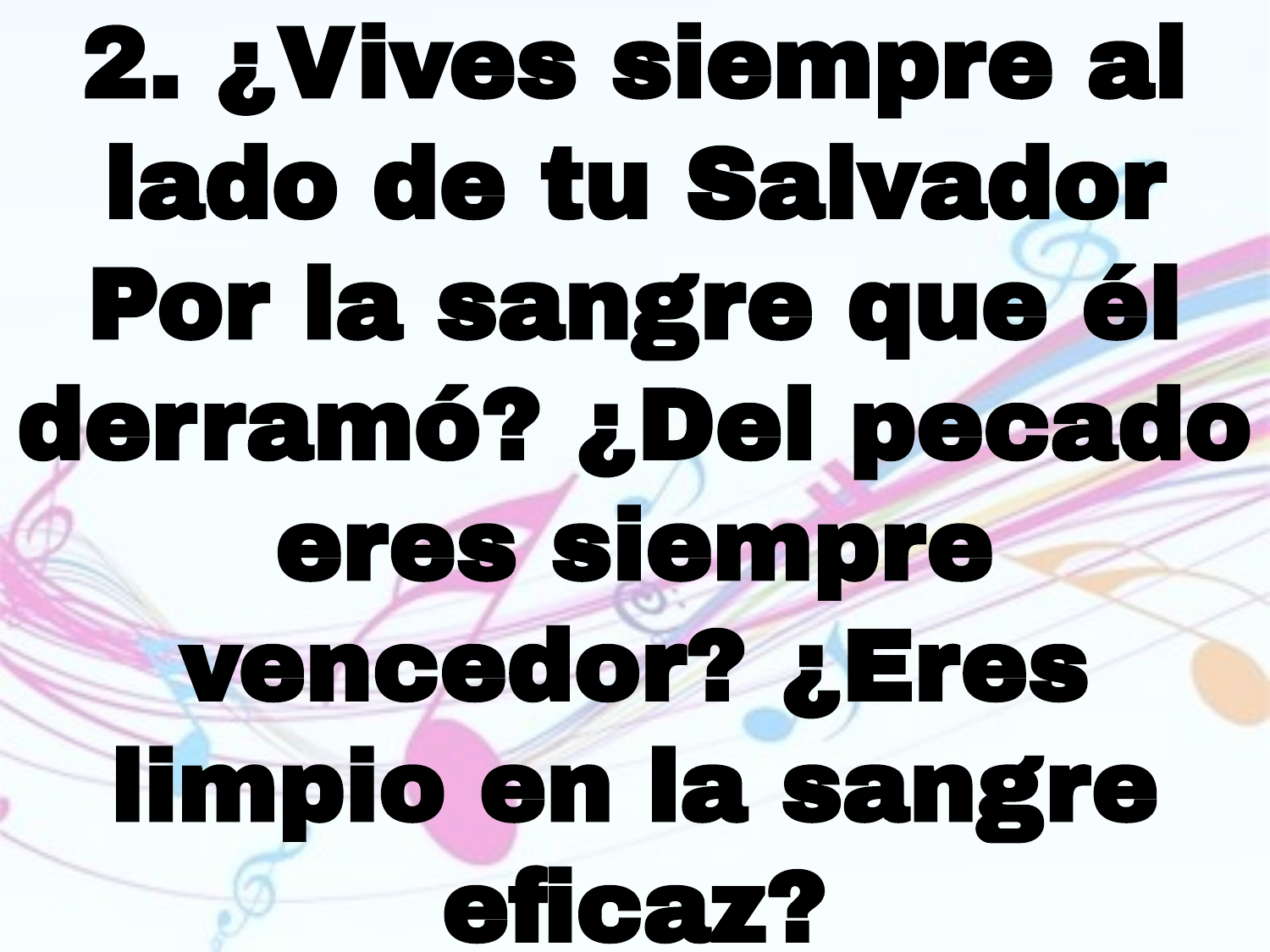

2. ¿Vives siempre al lado de tu Salvador
Por la sangre que él derramó? ¿Del pecado eres siempre vencedor? ¿Eres limpio en la sangre eficaz?